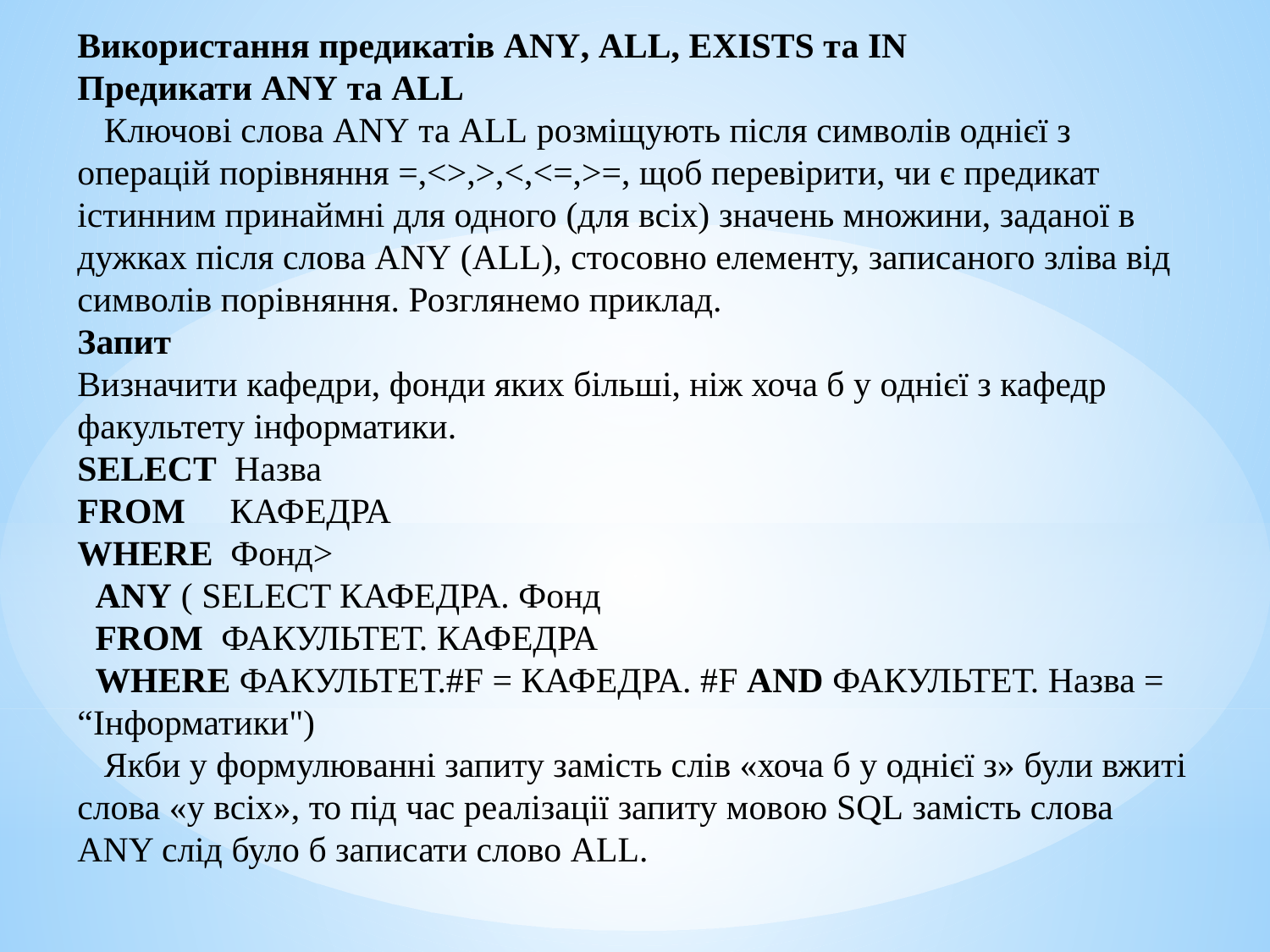

Використання предикатів ANY, ALL, EXISTS та IN
Предикати ANY та ALL
   Ключові слова ANY та ALL розміщують після символів однієї з операцій порівняння =,<>,>,<,<=,>=, щоб перевірити, чи є предикат істинним принаймні для одного (для всіх) значень множини, заданої в дужках після слова ANY (ALL), стосовно елементу, записаного зліва від символів порівняння. Розглянемо приклад.
Запит
Визначити кафедри, фонди яких більші, ніж хоча б у однієї з кафедр факультету інформатики.
SELECT  Назва
FROM     КАФЕДРА
WHERE  Фонд>
  ANY ( SELECT КАФЕДРА. Фонд
  FROM  ФАКУЛЬТЕТ. КАФЕДРА
  WHERE ФАКУЛЬТЕТ.#F = КАФЕДРА. #F AND ФАКУЛЬТЕТ. Назва = “Інформатики")
   Якби у формулюванні запиту замість слів «хоча б у однієї з» були вжиті слова «у всіх», то під час реалізації запиту мовою SQL замість слова ANY слід було б записати слово ALL.